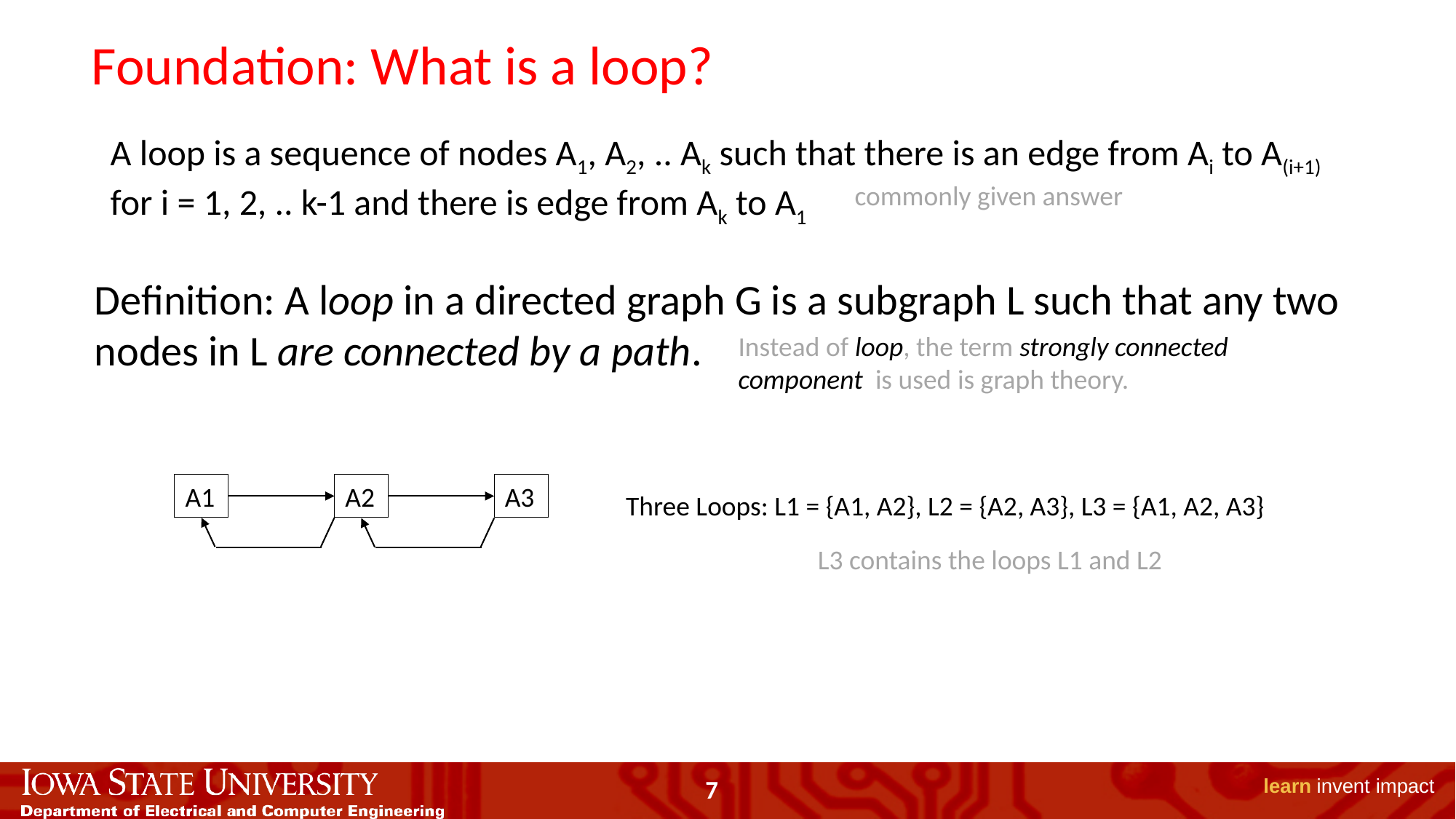

# Foundation: What is a loop?
A loop is a sequence of nodes A1, A2, .. Ak such that there is an edge from Ai to A(i+1) for i = 1, 2, .. k-1 and there is edge from Ak to A1
 commonly given answer
Definition: A loop in a directed graph G is a subgraph L such that any two nodes in L are connected by a path.
Instead of loop, the term strongly connected component  is used is graph theory.
A1
A2
A3
Three Loops: L1 = {A1, A2}, L2 = {A2, A3}, L3 = {A1, A2, A3}
 L3 contains the loops L1 and L2
7